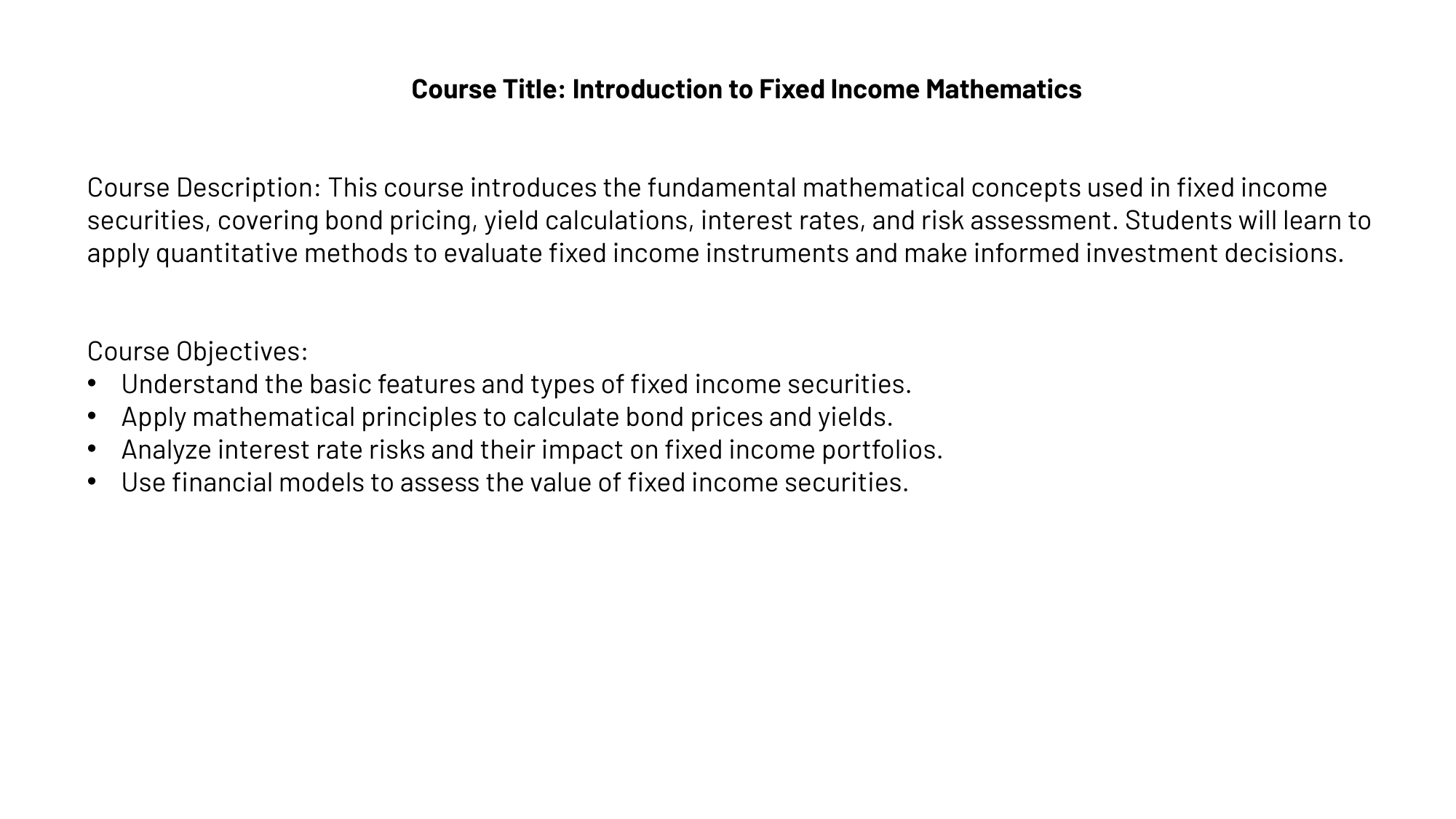

Course Title: Introduction to Fixed Income Mathematics

Course Description: This course introduces the fundamental mathematical concepts used in fixed income securities, covering bond pricing, yield calculations, interest rates, and risk assessment. Students will learn to apply quantitative methods to evaluate fixed income instruments and make informed investment decisions.

Course Objectives:
Understand the basic features and types of fixed income securities.
Apply mathematical principles to calculate bond prices and yields.
Analyze interest rate risks and their impact on fixed income portfolios.
Use financial models to assess the value of fixed income securities.